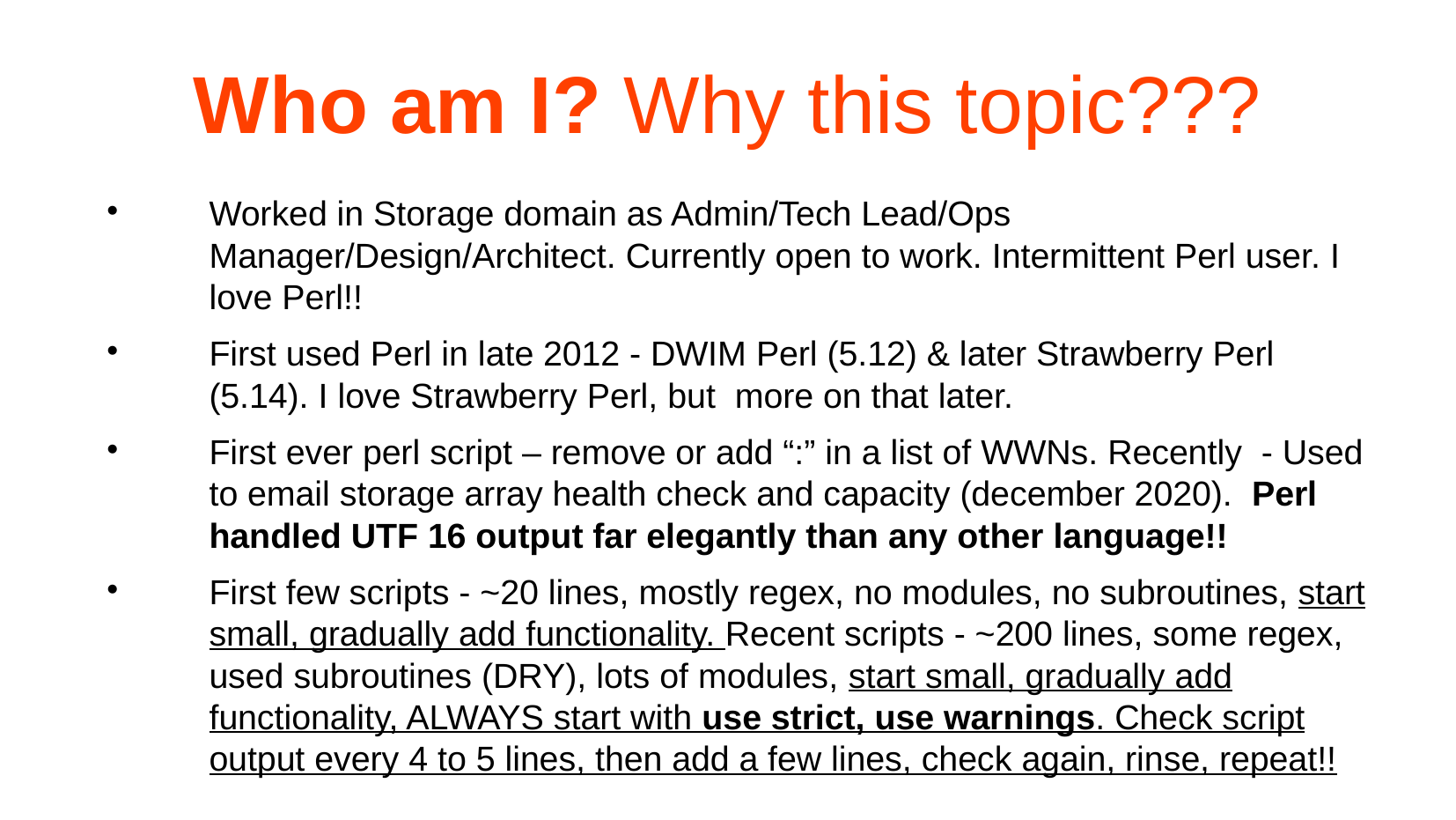

Who am I? Why this topic???
Worked in Storage domain as Admin/Tech Lead/Ops Manager/Design/Architect. Currently open to work. Intermittent Perl user. I love Perl!!
First used Perl in late 2012 - DWIM Perl (5.12) & later Strawberry Perl (5.14). I love Strawberry Perl, but  more on that later.
First ever perl script – remove or add “:” in a list of WWNs. Recently  - Used to email storage array health check and capacity (december 2020).  Perl handled UTF 16 output far elegantly than any other language!!
First few scripts - ~20 lines, mostly regex, no modules, no subroutines, start small, gradually add functionality. Recent scripts - ~200 lines, some regex, used subroutines (DRY), lots of modules, start small, gradually add functionality, ALWAYS start with use strict, use warnings. Check script output every 4 to 5 lines, then add a few lines, check again, rinse, repeat!!